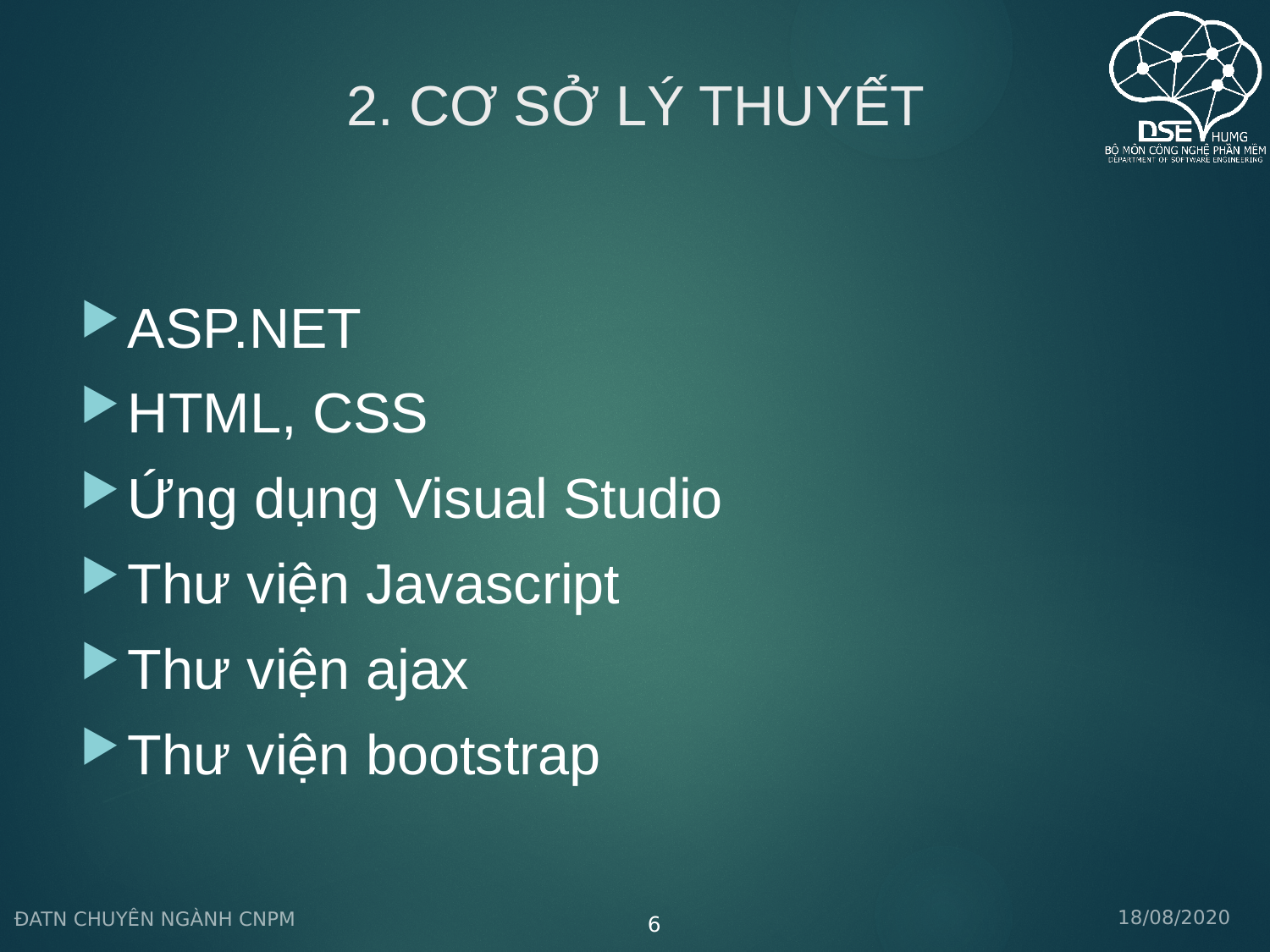

# 2. Cơ sở lý thuyết
ASP.NET
HTML, CSS
Ứng dụng Visual Studio
Thư viện Javascript
Thư viện ajax
Thư viện bootstrap
18/08/2020
ĐATN CHUYÊN NGÀNH CNPM
6